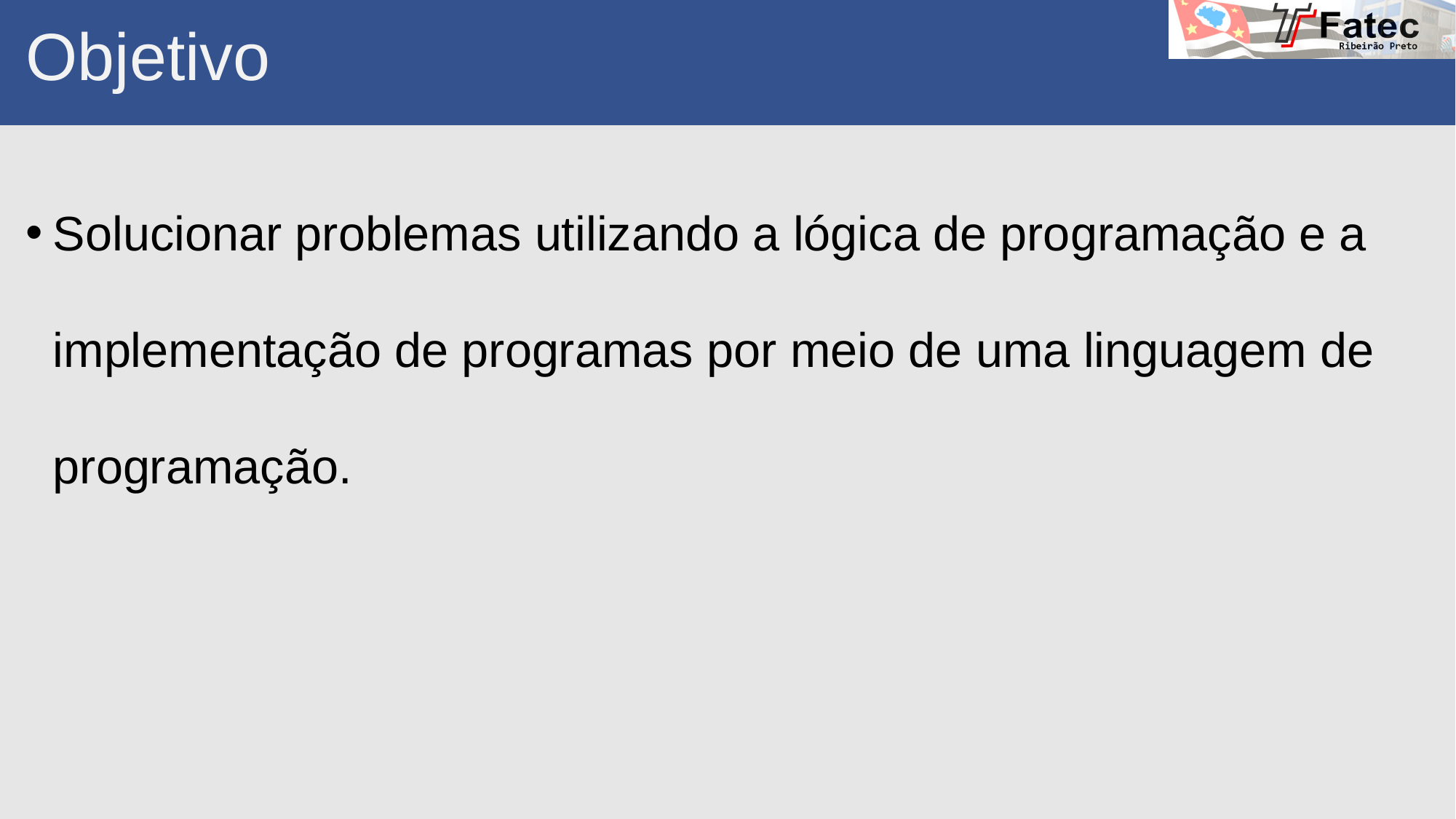

# Objetivo
Solucionar problemas utilizando a lógica de programação e a implementação de programas por meio de uma linguagem de programação.